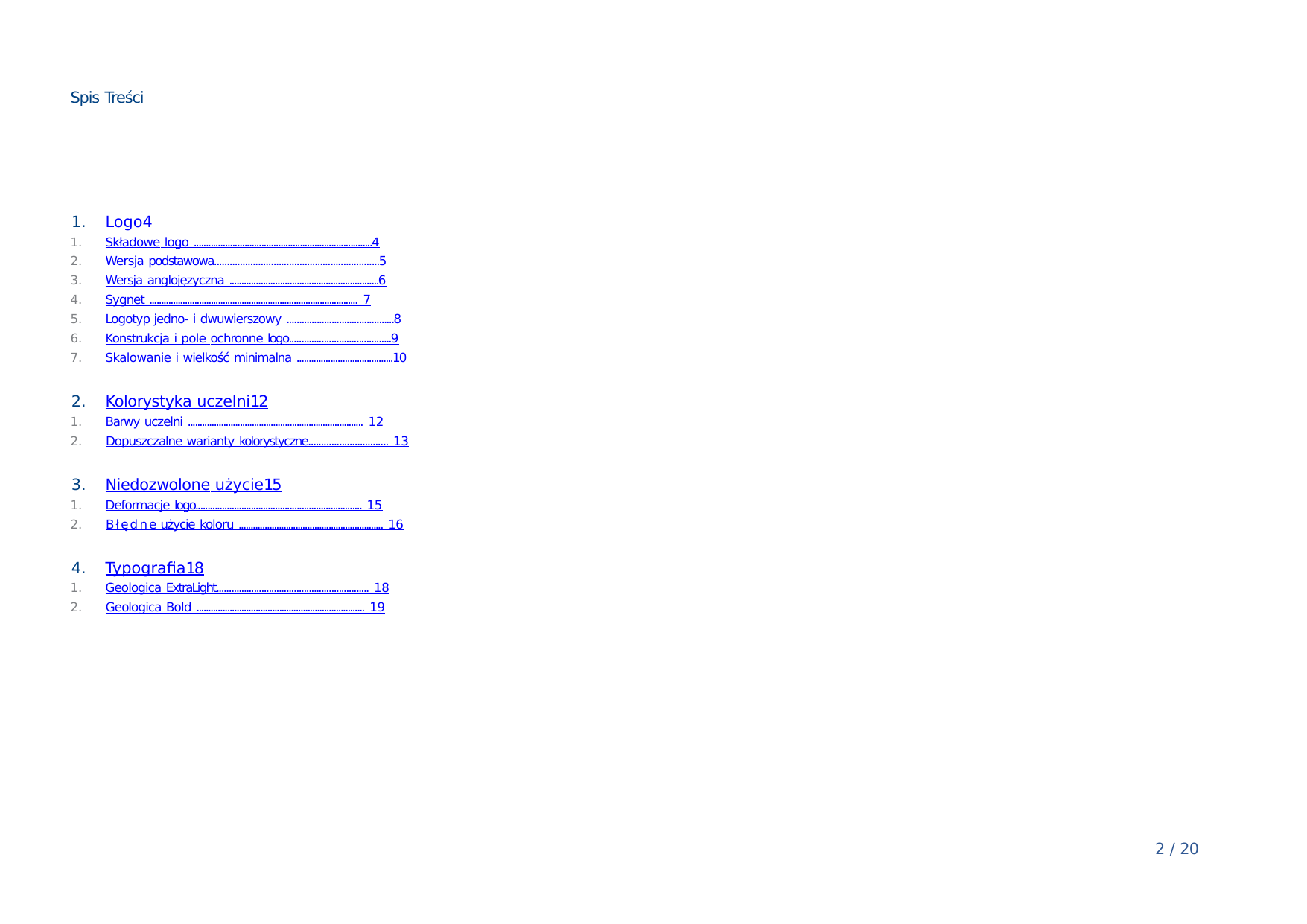

Spis Treści
Logo	4
Składowe logo ..........................................................................4
Wersja podstawowa................................................................5
Wersja anglojęzyczna ..............................................................6
Sygnet ........................................................................................ 7
Logotyp jedno- i dwuwierszowy ...........................................8
Konstrukcja i pole ochronne logo.........................................9
Skalowanie i wielkość minimalna ........................................10

Kolorystyka uczelni	12
Barwy uczelni .......................................................................... 12
Dopuszczalne warianty kolorystyczne............................... 13

Niedozwolone użycie	15
Deformacje logo..................................................................... 15
Błędne użycie koloru ............................................................. 16

Typografia	18
Geologica ExtraLight............................................................. 18
Geologica Bold ....................................................................... 19
2 / 20